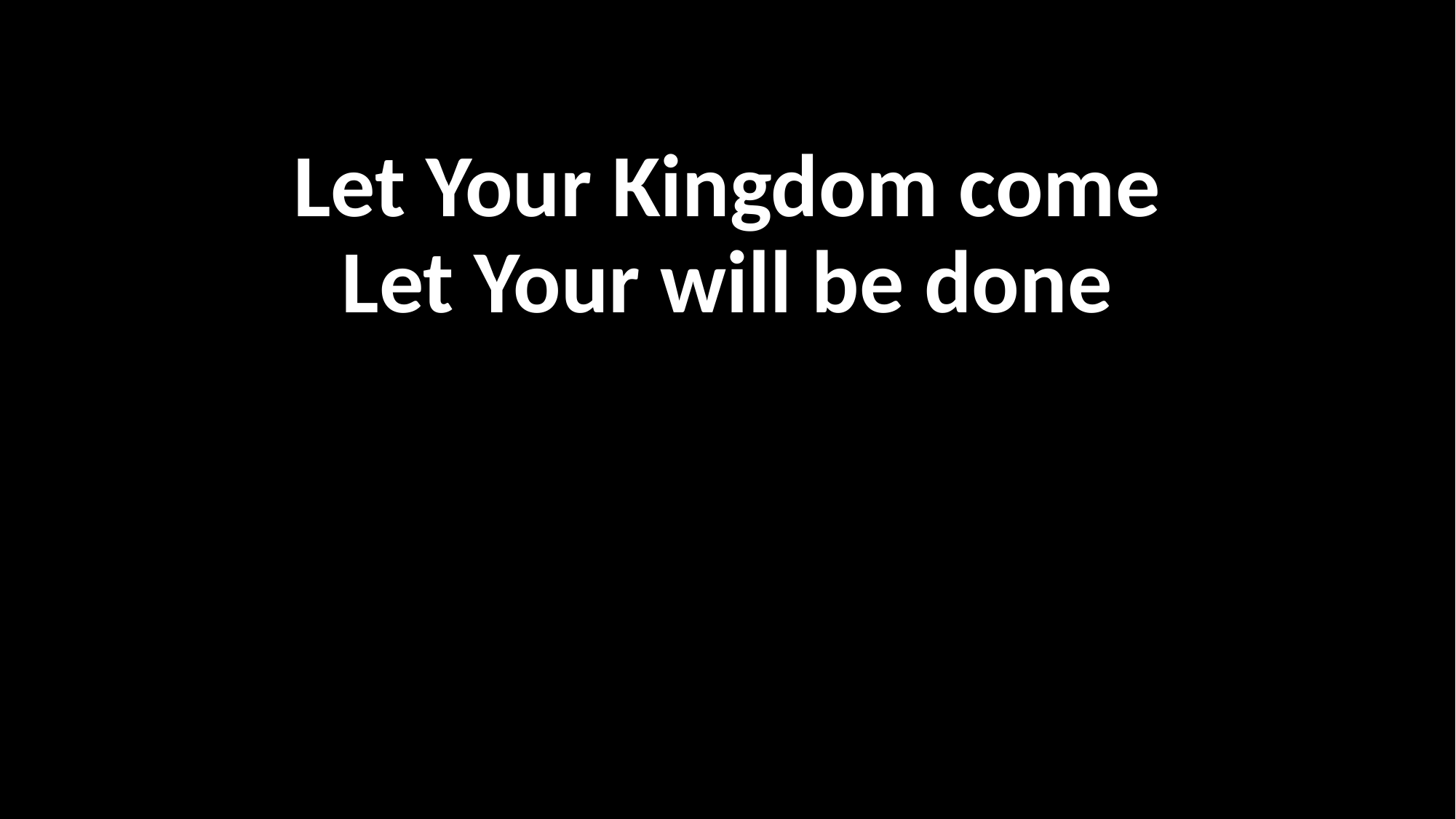

Let Your Kingdom come
Let Your will be done